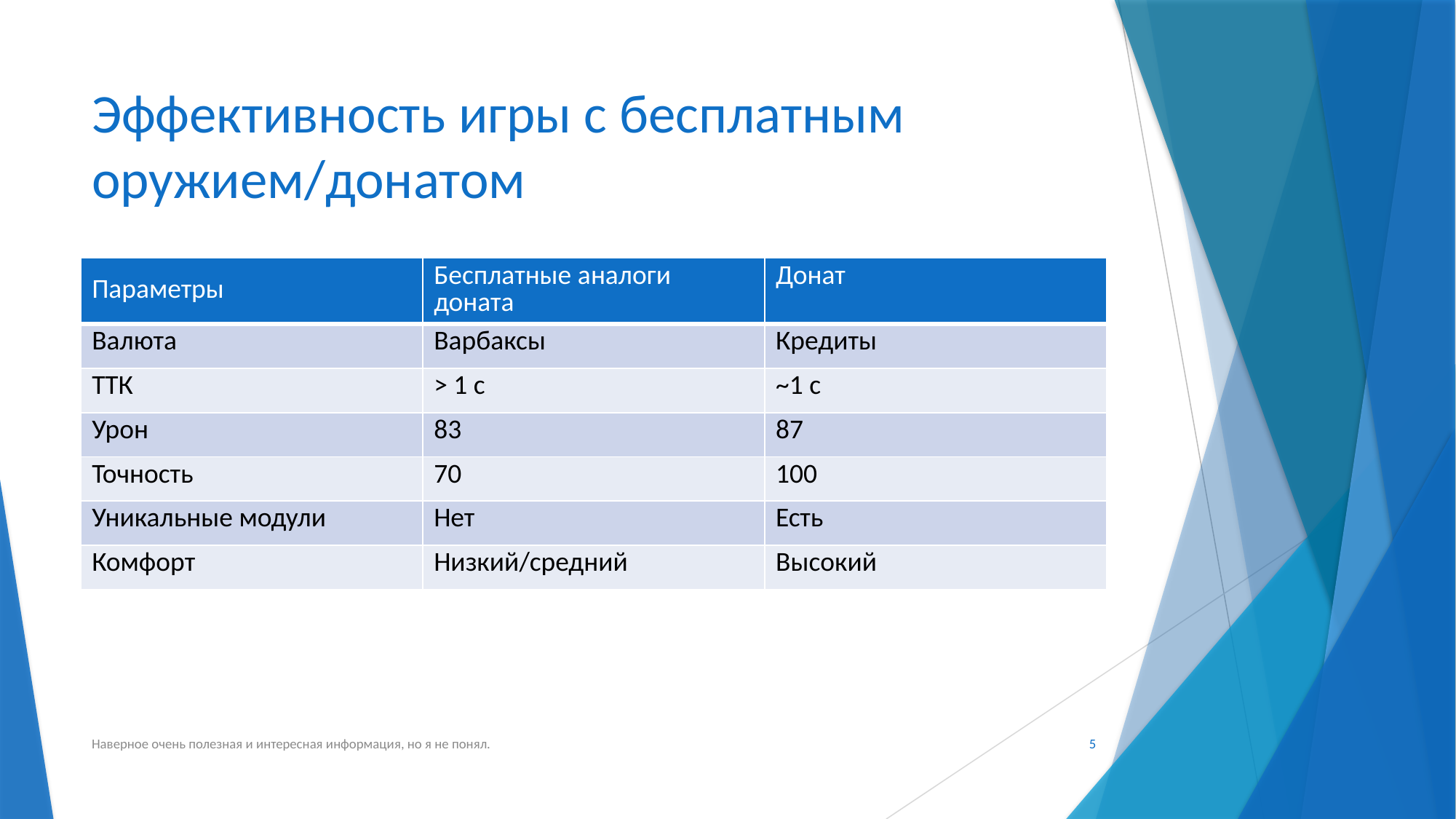

# Эффективность игры с бесплатным оружием/донатом
| Параметры | Бесплатные аналоги доната | Донат |
| --- | --- | --- |
| Валюта | Варбаксы | Кредиты |
| ТТК | > 1 c | ~1 с |
| Урон | 83 | 87 |
| Точность | 70 | 100 |
| Уникальные модули | Нет | Есть |
| Комфорт | Низкий/средний | Высокий |
Наверное очень полезная и интересная информация, но я не понял.
5